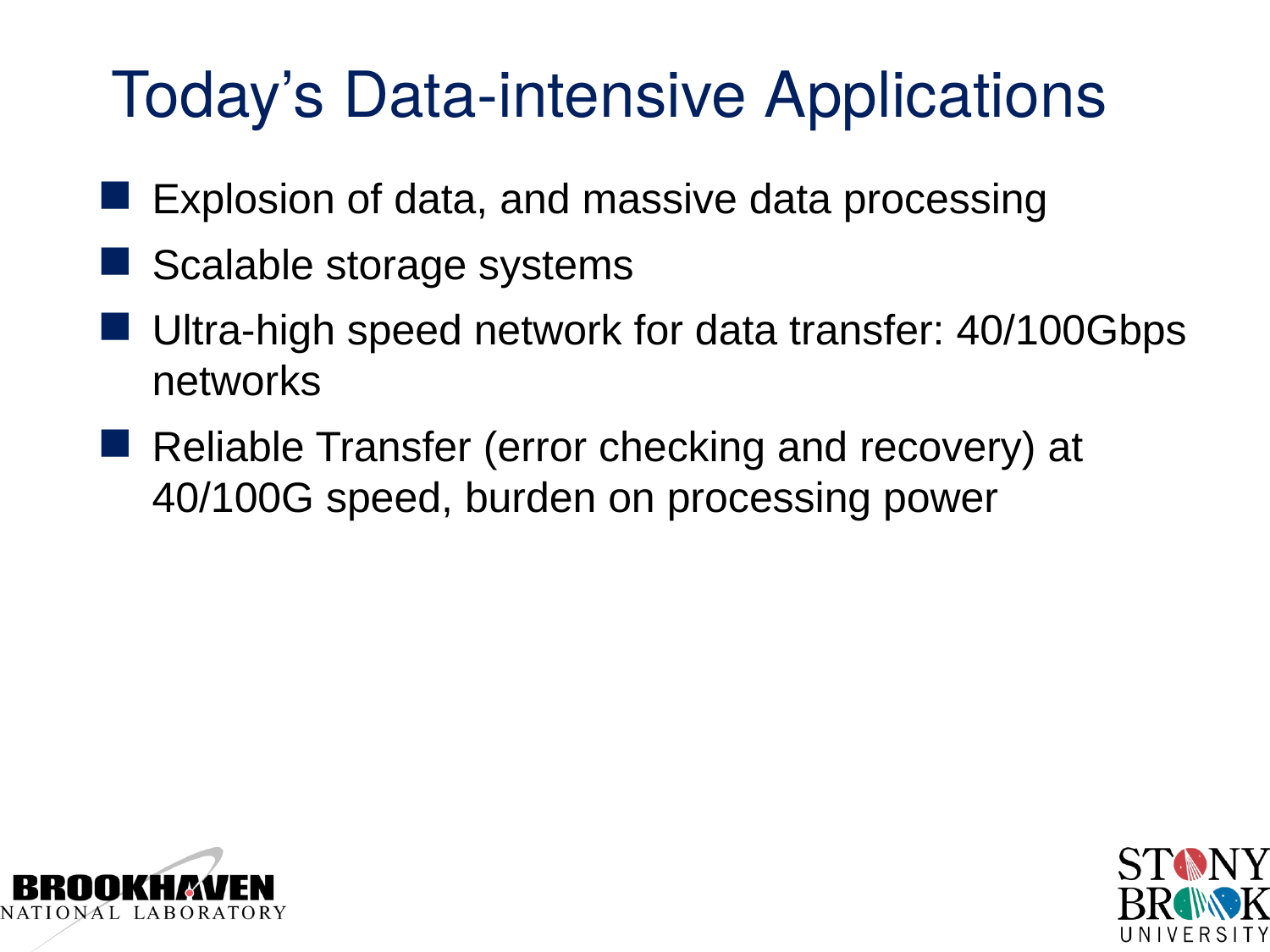

# Today’s Data-intensive Applications
Explosion of data, and massive data processing
Scalable storage systems
Ultra-high speed network for data transfer: 40/100Gbps networks
Reliable Transfer (error checking and recovery) at 40/100G speed, burden on processing power